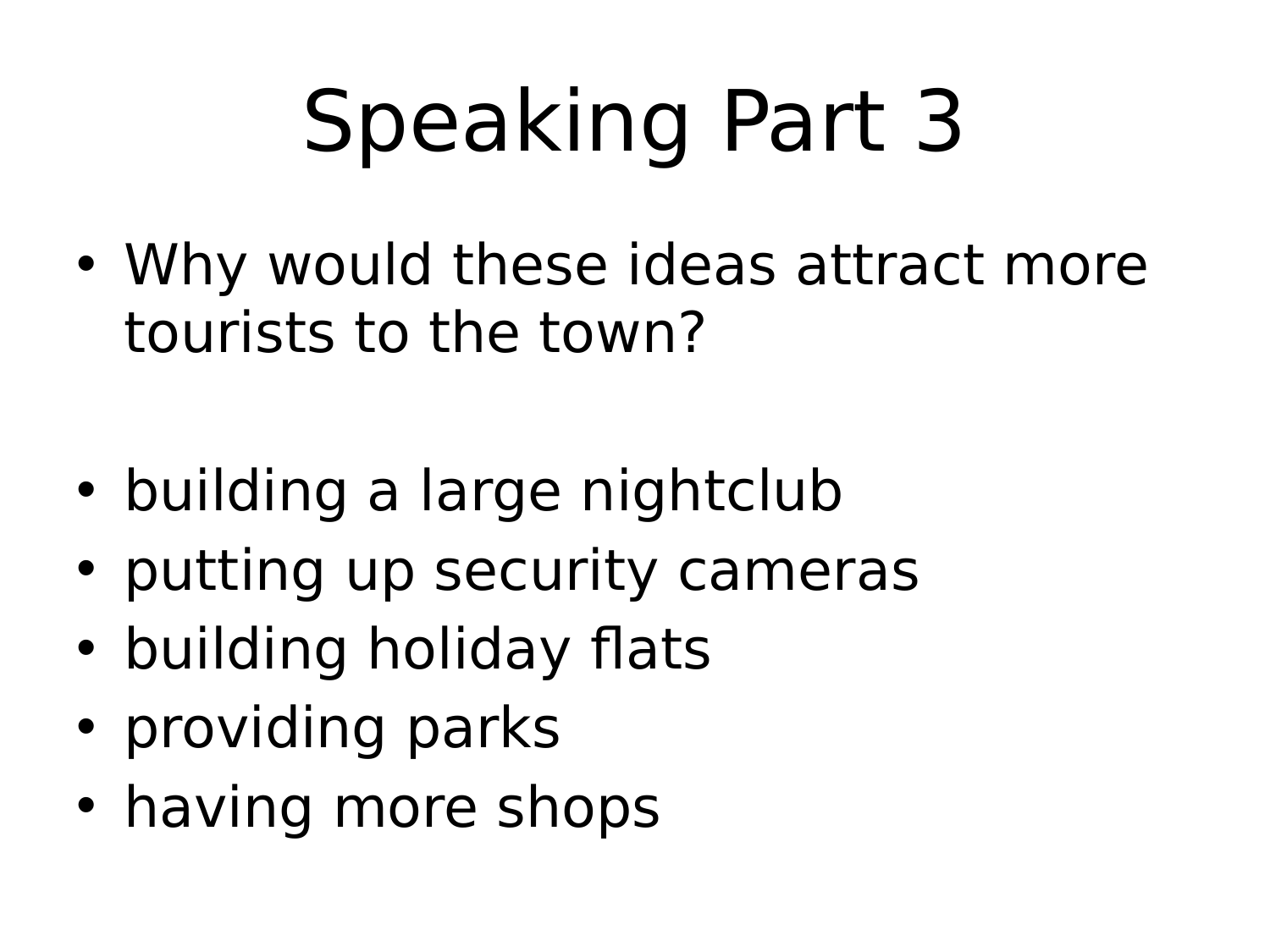

# Speaking Part 3
Why would these ideas attract more tourists to the town?

building a large nightclub
putting up security cameras
building holiday flats
providing parks
having more shops